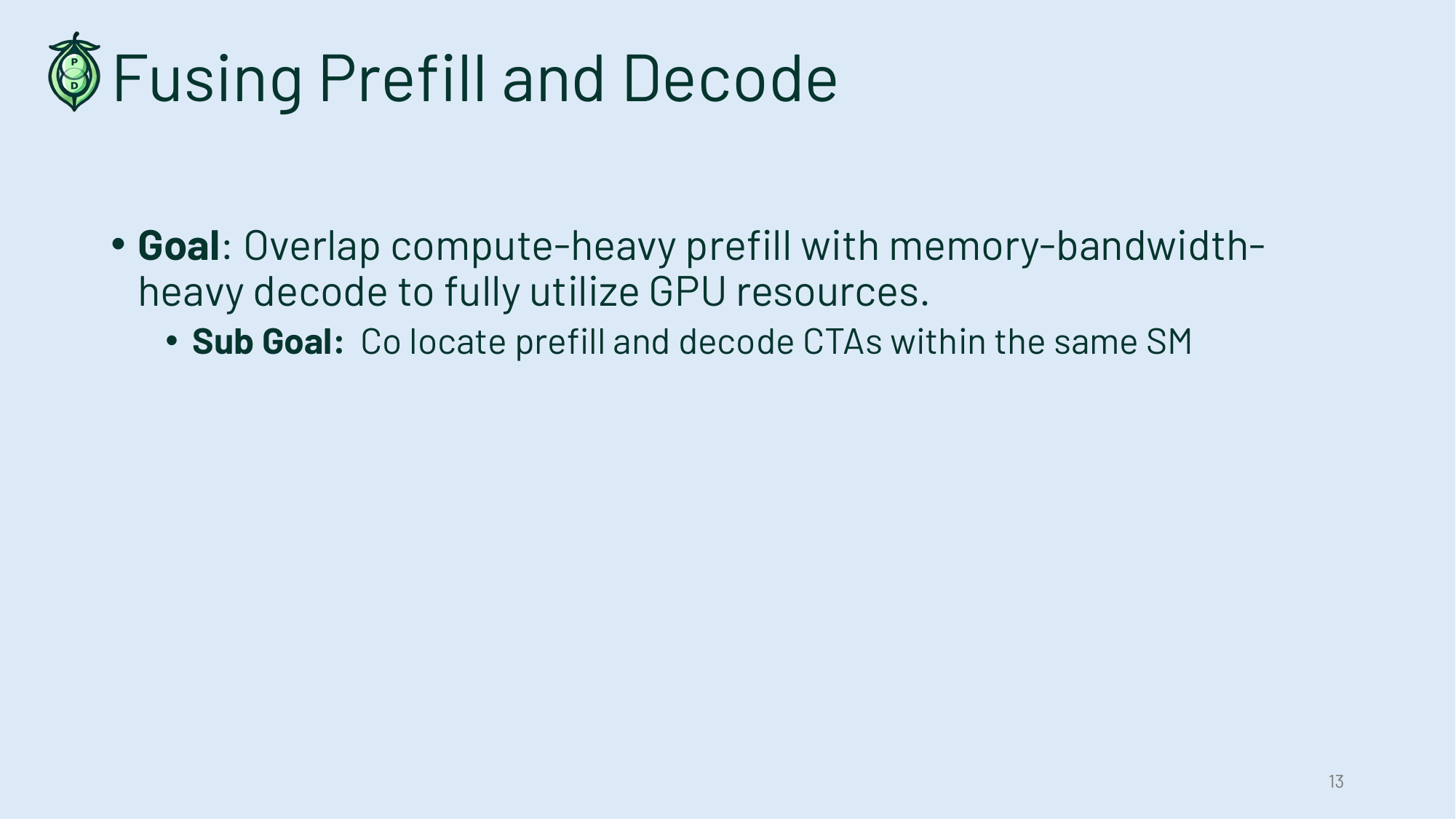

# Fusing Prefill and Decode
Goal: Overlap compute-heavy prefill with memory-bandwidth-heavy decode to fully utilize GPU resources.
Sub Goal:  Co locate prefill and decode CTAs within the same SM
13